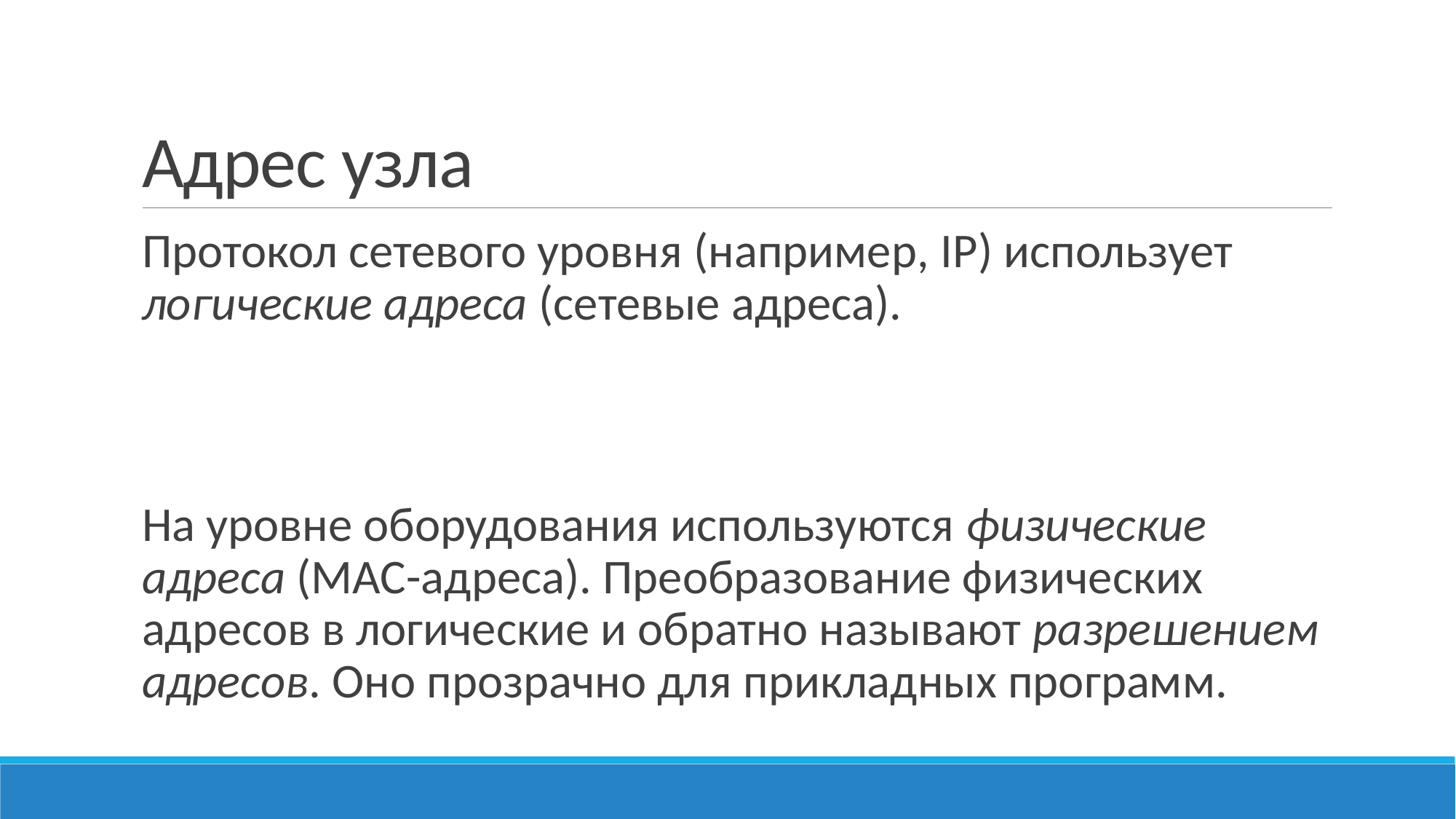

# Адрес узла
Протокол сетевого уровня (например, IP) использует логические адреса (сетевые адреса).

На уровне оборудования используются физические адреса (MAC-адреса). Преобразование физических адресов в логические и обратно называют разрешением адресов. Оно прозрачно для прикладных программ.